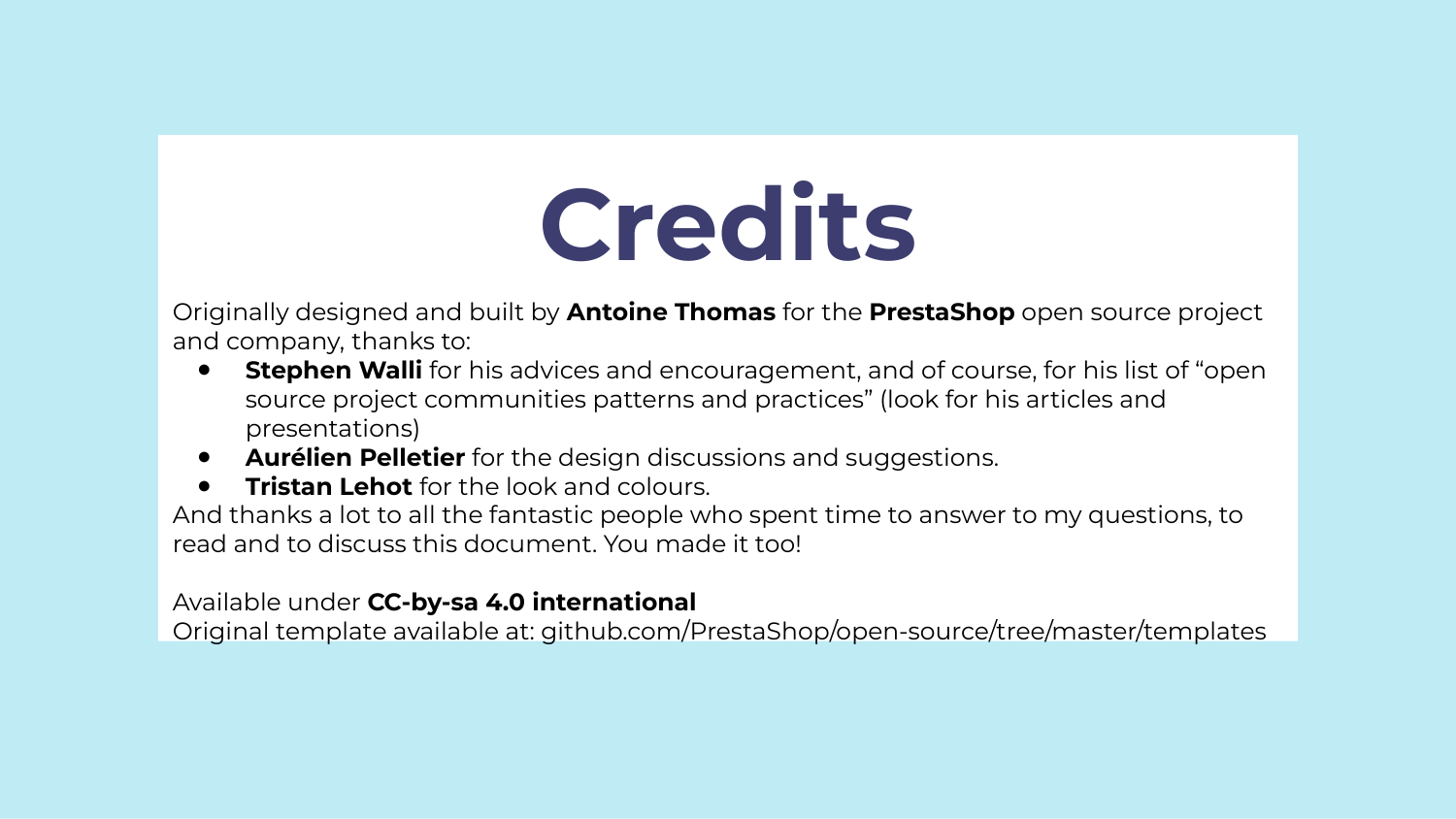

# Credits
Originally designed and built by Antoine Thomas for the PrestaShop open source project and company, thanks to:
Stephen Walli for his advices and encouragement, and of course, for his list of “open source project communities patterns and practices” (look for his articles and presentations)
Aurélien Pelletier for the design discussions and suggestions.
Tristan Lehot for the look and colours.
And thanks a lot to all the fantastic people who spent time to answer to my questions, to read and to discuss this document. You made it too!

Available under CC-by-sa 4.0 international
Original template available at: github.com/PrestaShop/open-source/tree/master/templates